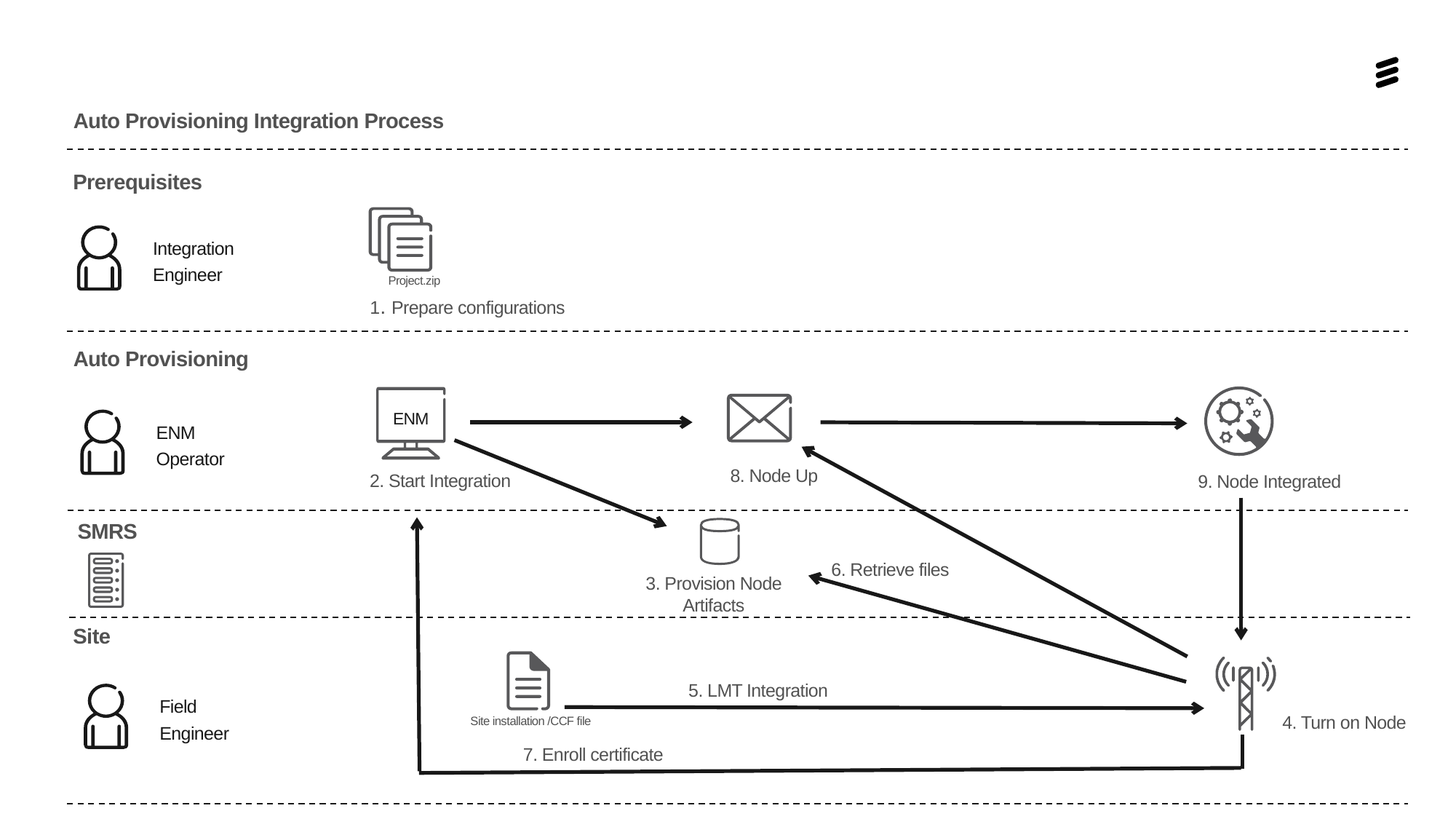

Auto Provisioning Integration Process
Prerequisites

Integration
Engineer
Project.zip
1. Prepare configurations
Auto Provisioning

ENM

ENM
Operator

8. Node Up
2. Start Integration
9. Node Integrated
SMRS

6. Retrieve files

3. Provision Node Artifacts
Site

5. LMT Integration

Field
Engineer
4. Turn on Node
Site installation /CCF file
7. Enroll certificate